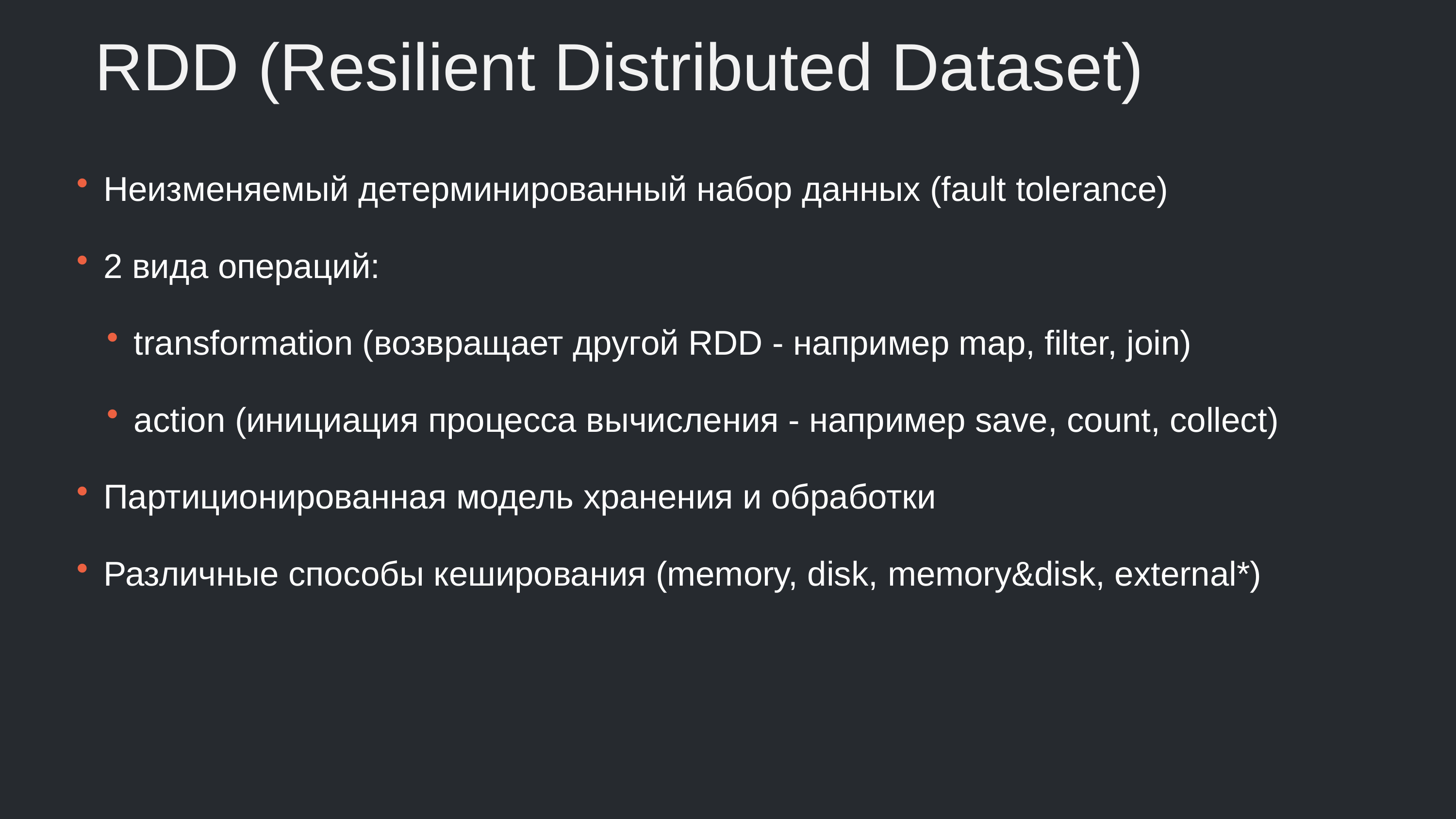

# RDD (Resilient Distributed Dataset)
Неизменяемый детерминированный набор данных (fault tolerance)
2 вида операций:
transformation (возвращает другой RDD - например map, filter, join)
action (инициация процесса вычисления - например save, count, collect)
Партиционированная модель хранения и обработки
Различные способы кеширования (memory, disk, memory&disk, external*)